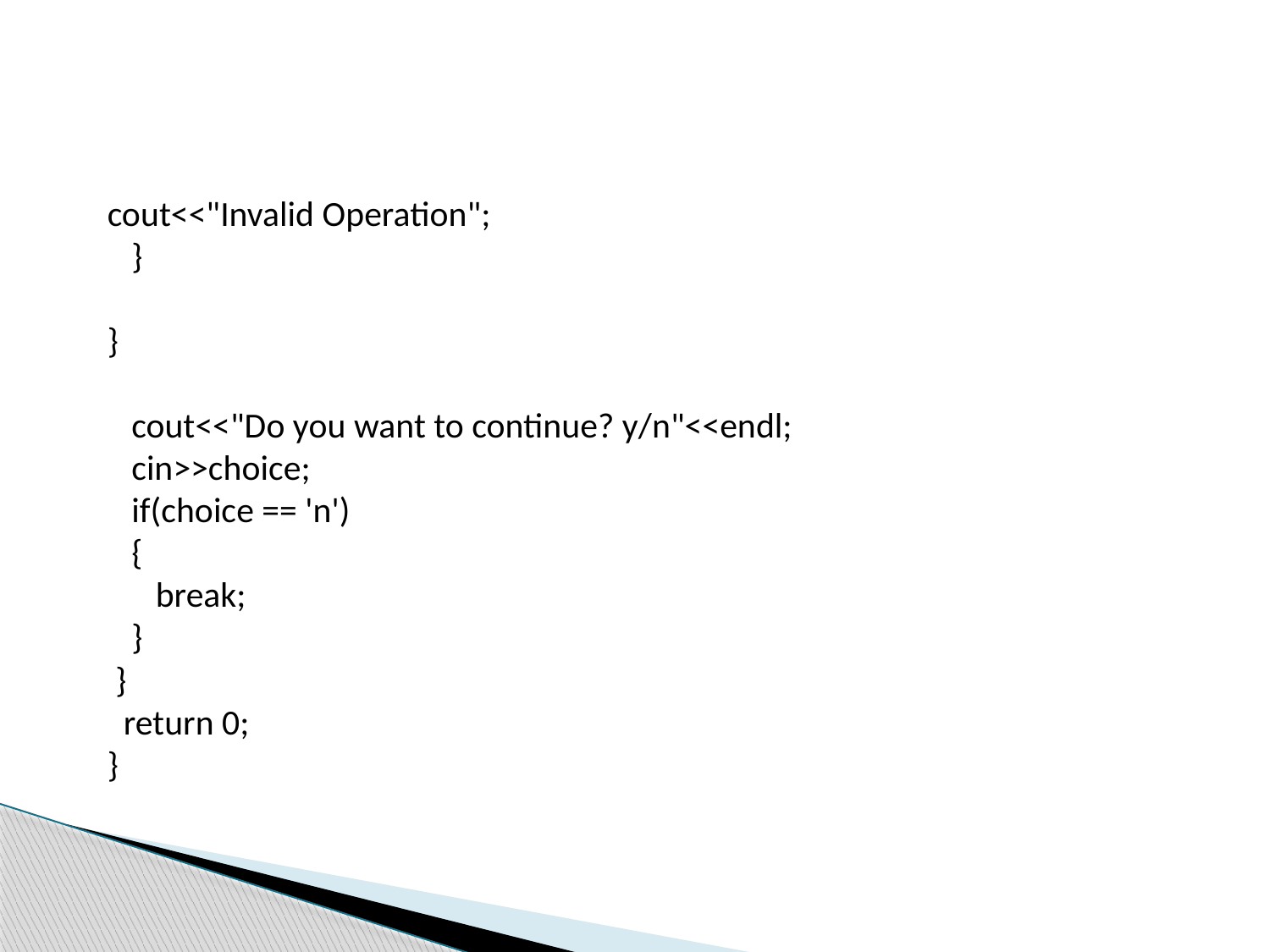

#

cout<<"Invalid Operation";
   }

}

   cout<<"Do you want to continue? y/n"<<endl;
   cin>>choice;
   if(choice == 'n')
   {
      break;
   }
 }
  return 0;
}